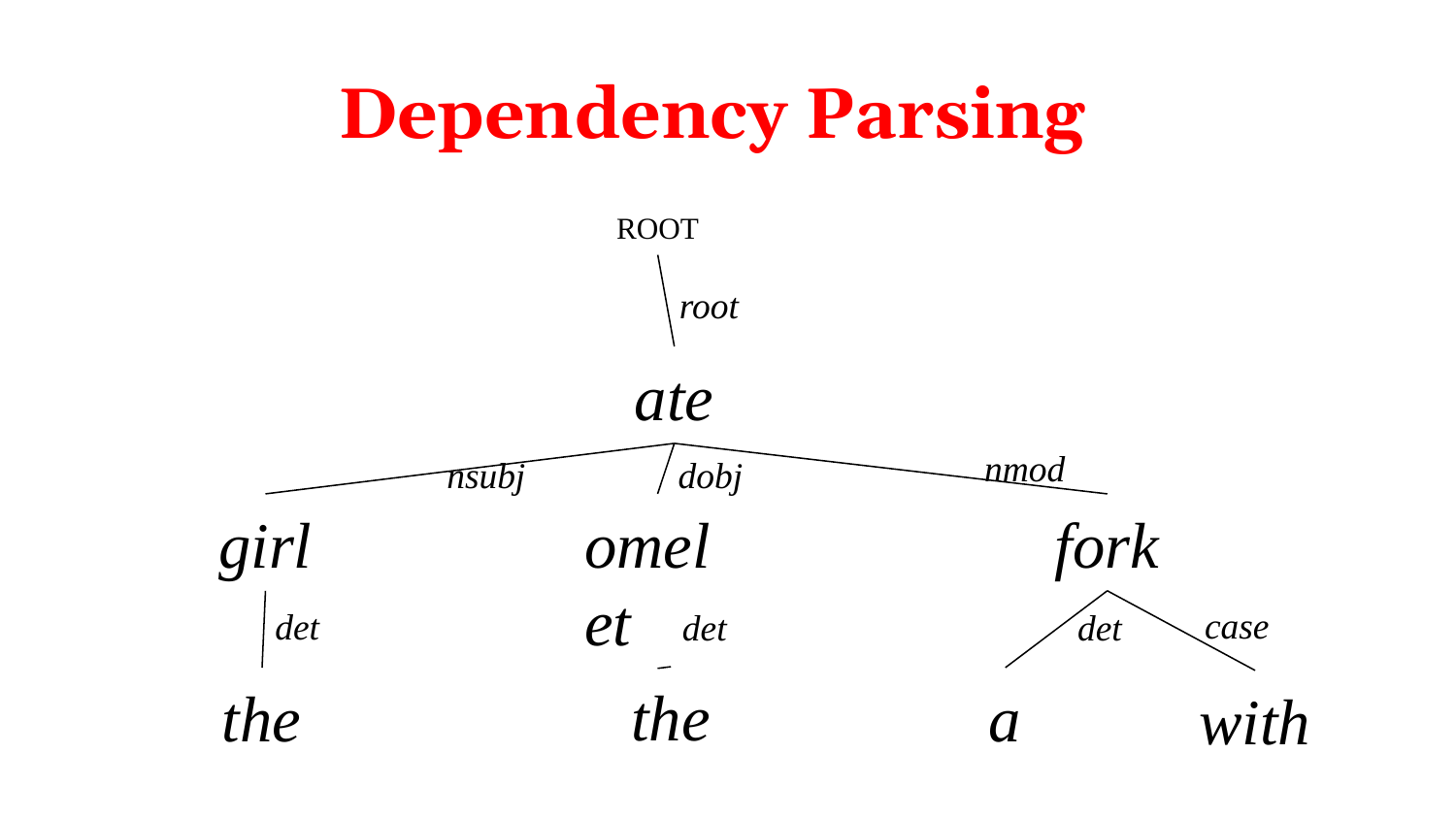

# Dependency Parsing
ROOT
ate
root
nmod
nsubj
dobj
girl
omelet
fork
the
the
a
with
case
det
det
det